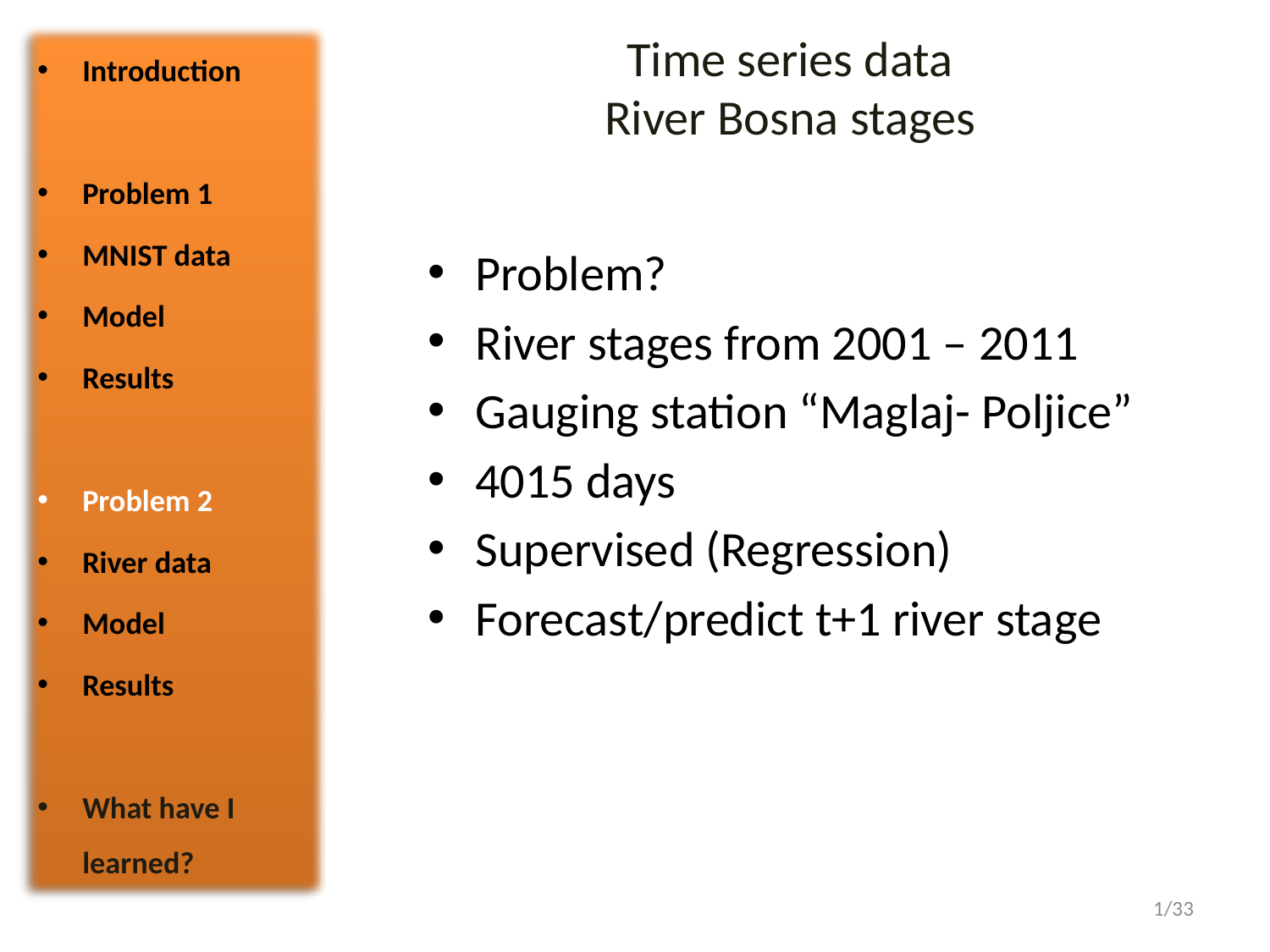

# Time series data River Bosna stages
Introduction

Problem 1
MNIST data
Model
Results

Problem 2
River data
Model
Results

What have I learned?

Problem?
River stages from 2001 – 2011
Gauging station “Maglaj- Poljice”
4015 days
Supervised (Regression)
Forecast/predict t+1 river stage
1/33